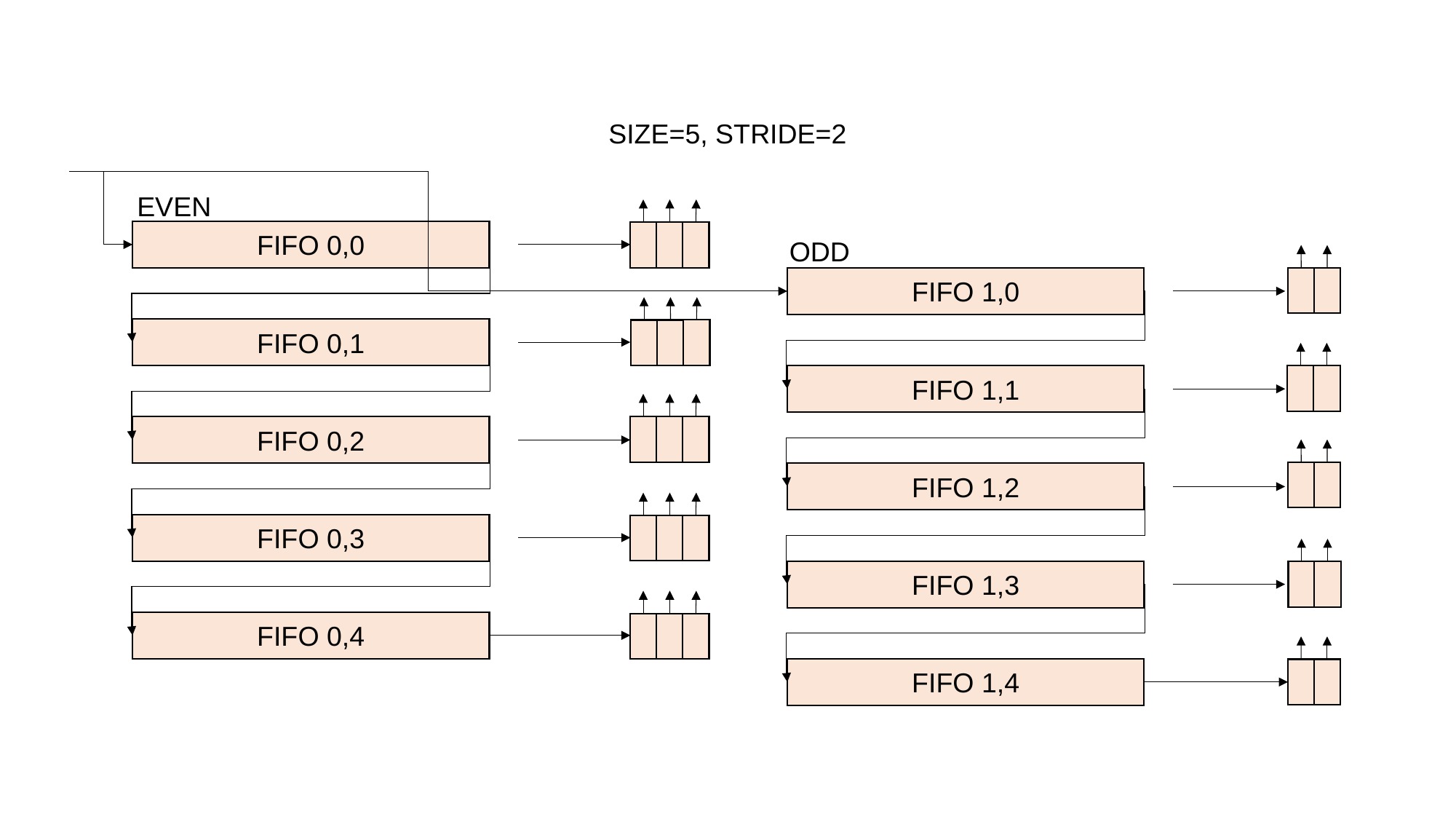

SIZE=5, STRIDE=2
EVEN
FIFO 0,0

ODD
FIFO 1,0

FIFO 0,1

FIFO 1,1

FIFO 0,2

FIFO 1,2
FIFO 0,3

FIFO 1,3

FIFO 0,4

FIFO 1,4